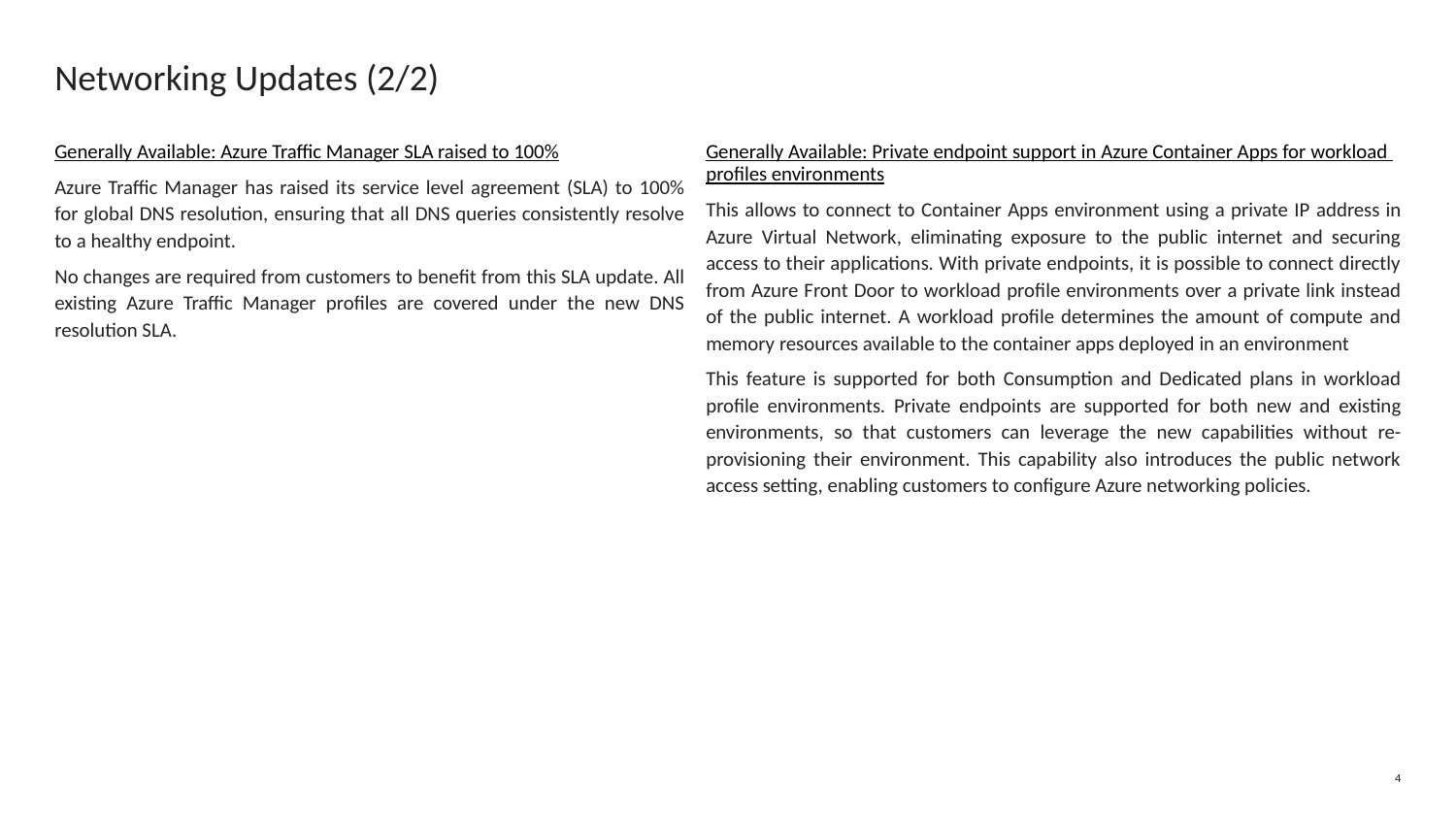

# Networking Updates (2/2)
Generally Available: Private endpoint support in Azure Container Apps for workload profiles environments
This allows to connect to Container Apps environment using a private IP address in Azure Virtual Network, eliminating exposure to the public internet and securing access to their applications. With private endpoints, it is possible to connect directly from Azure Front Door to workload profile environments over a private link instead of the public internet. A workload profile determines the amount of compute and memory resources available to the container apps deployed in an environment
This feature is supported for both Consumption and Dedicated plans in workload profile environments. Private endpoints are supported for both new and existing environments, so that customers can leverage the new capabilities without re-provisioning their environment. This capability also introduces the public network access setting, enabling customers to configure Azure networking policies.
Generally Available: Azure Traffic Manager SLA raised to 100%
Azure Traffic Manager has raised its service level agreement (SLA) to 100% for global DNS resolution, ensuring that all DNS queries consistently resolve to a healthy endpoint.
No changes are required from customers to benefit from this SLA update. All existing Azure Traffic Manager profiles are covered under the new DNS resolution SLA.